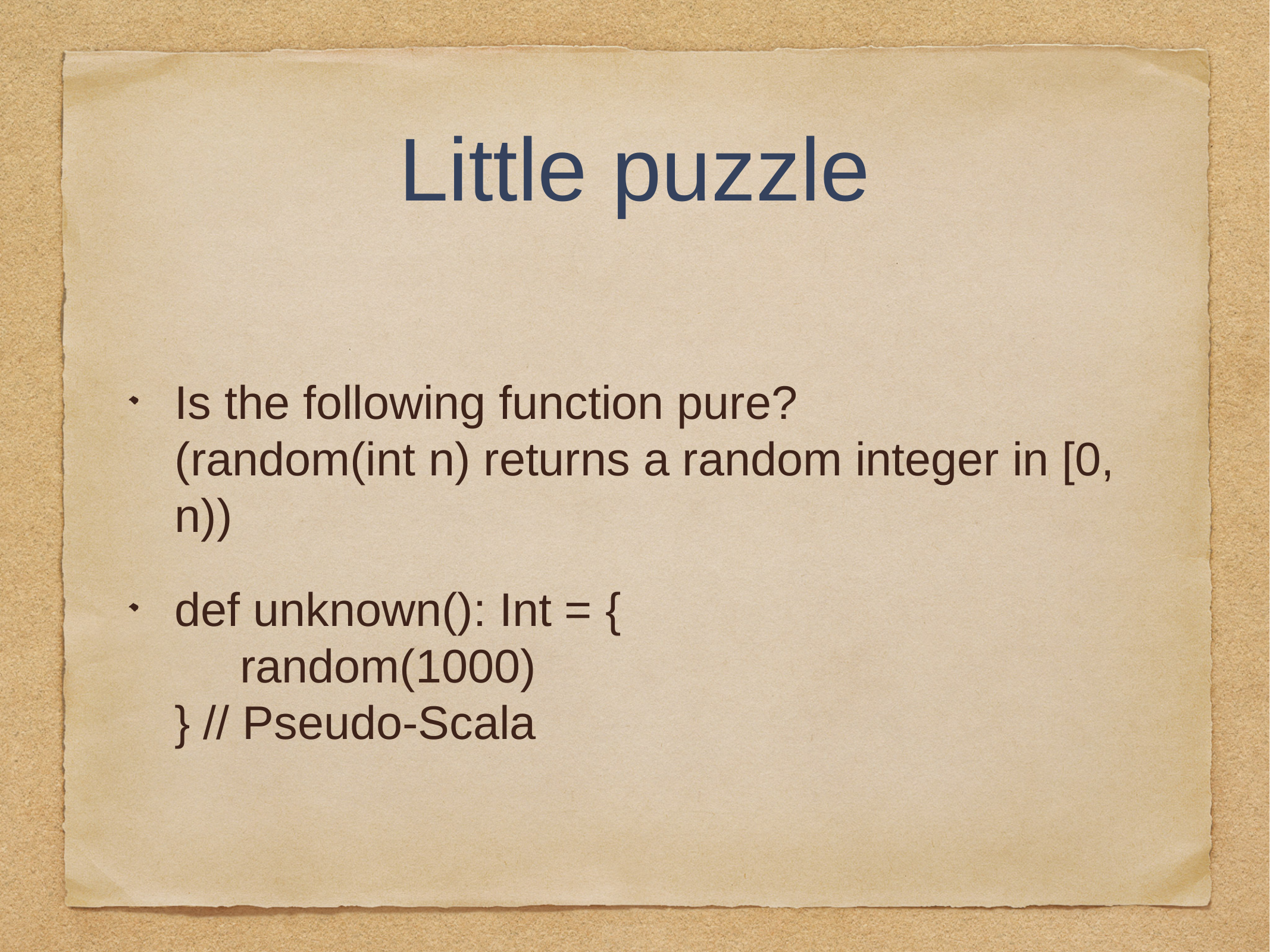

# Little puzzle
Is the following function pure?
(random(int n) returns a random integer in [0, n))
def unknown(): Int = {
     random(1000)
} // Pseudo-Scala